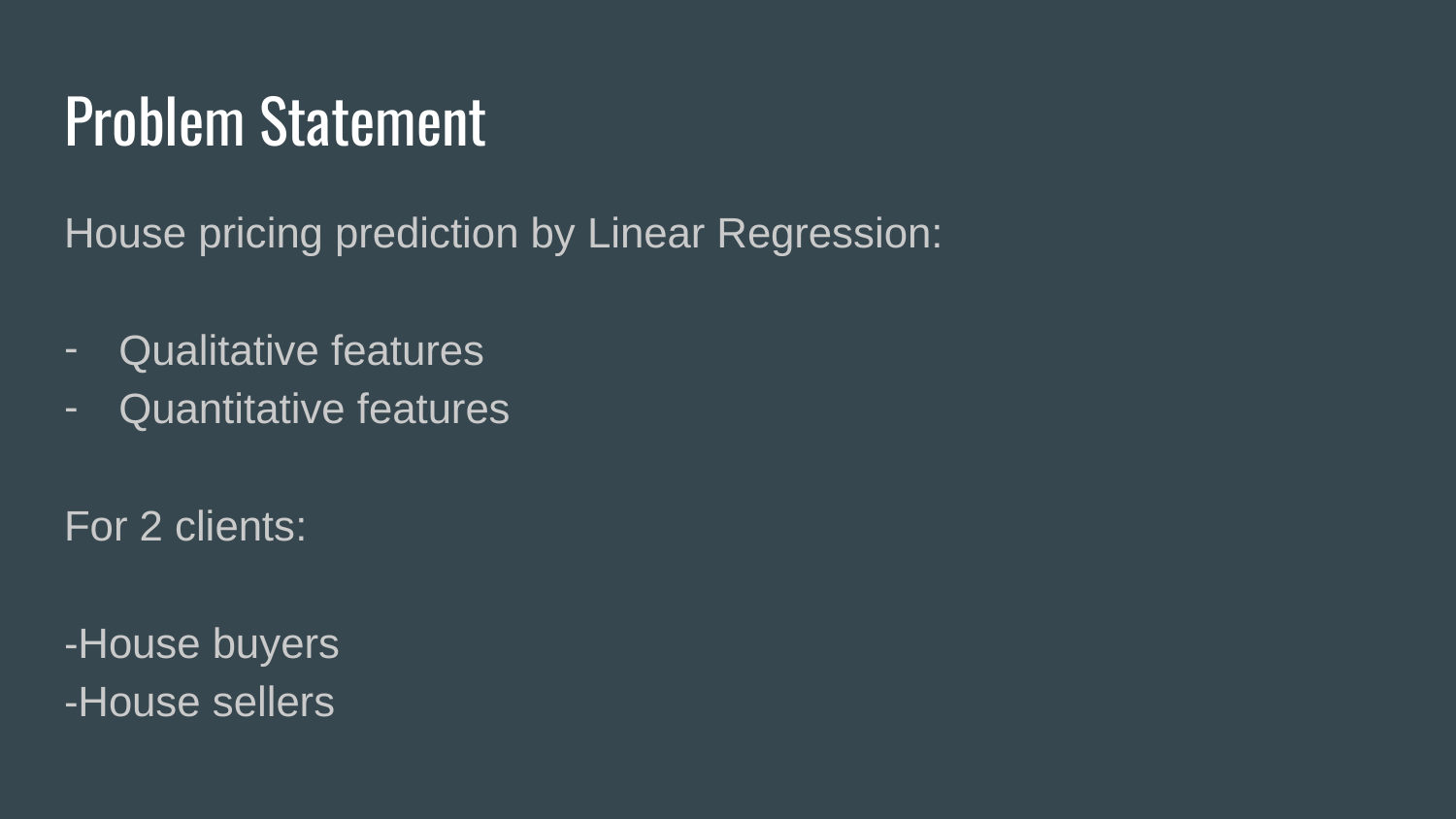

# Problem Statement
House pricing prediction by Linear Regression:

Qualitative features
Quantitative features

For 2 clients:

-House buyers
-House sellers